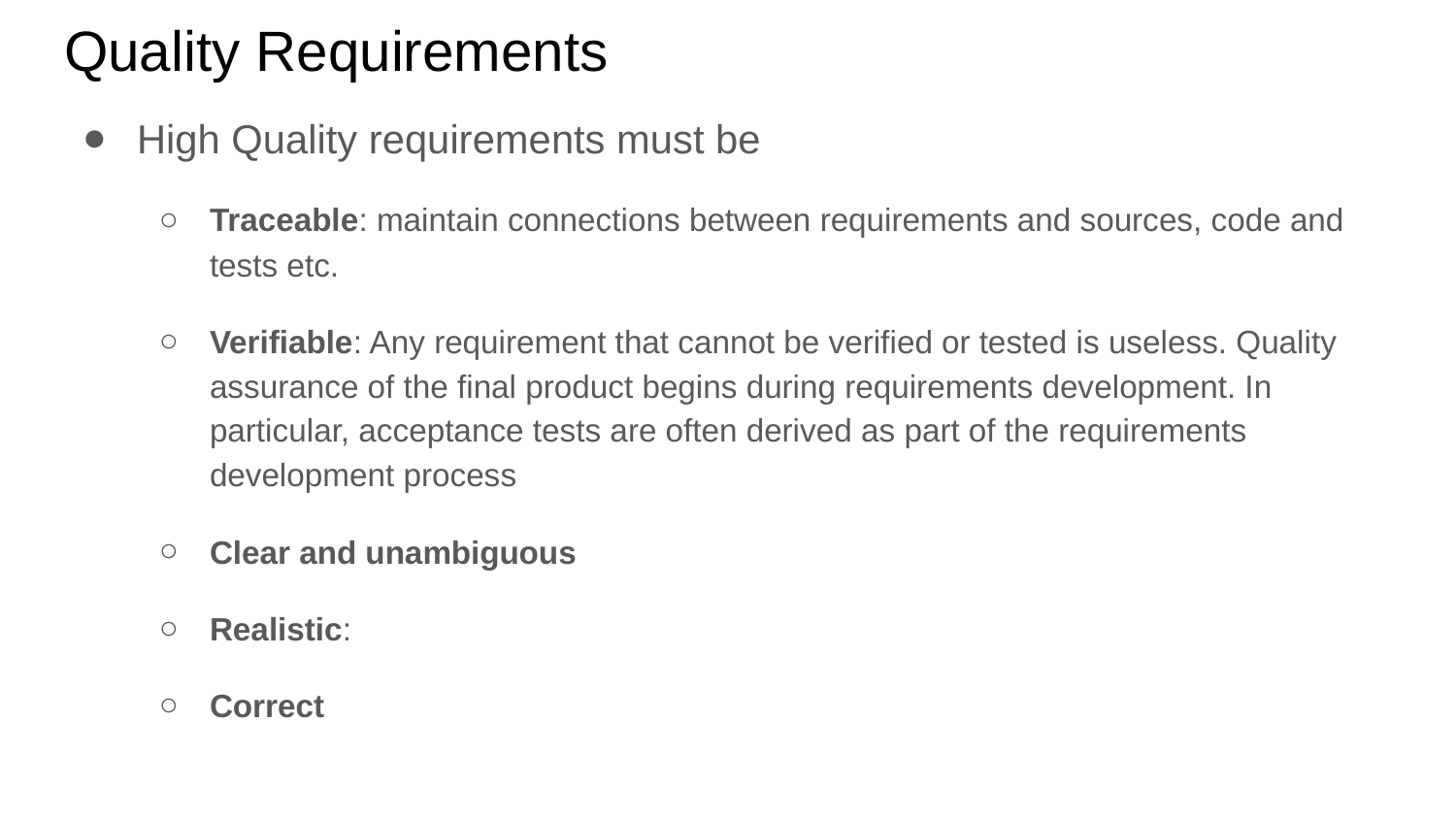

# Quality Requirements
High Quality requirements must be
Traceable: maintain connections between requirements and sources, code and tests etc.
Verifiable: Any requirement that cannot be verified or tested is useless. Quality assurance of the final product begins during requirements development. In particular, acceptance tests are often derived as part of the requirements development process
Clear and unambiguous
Realistic:
Correct